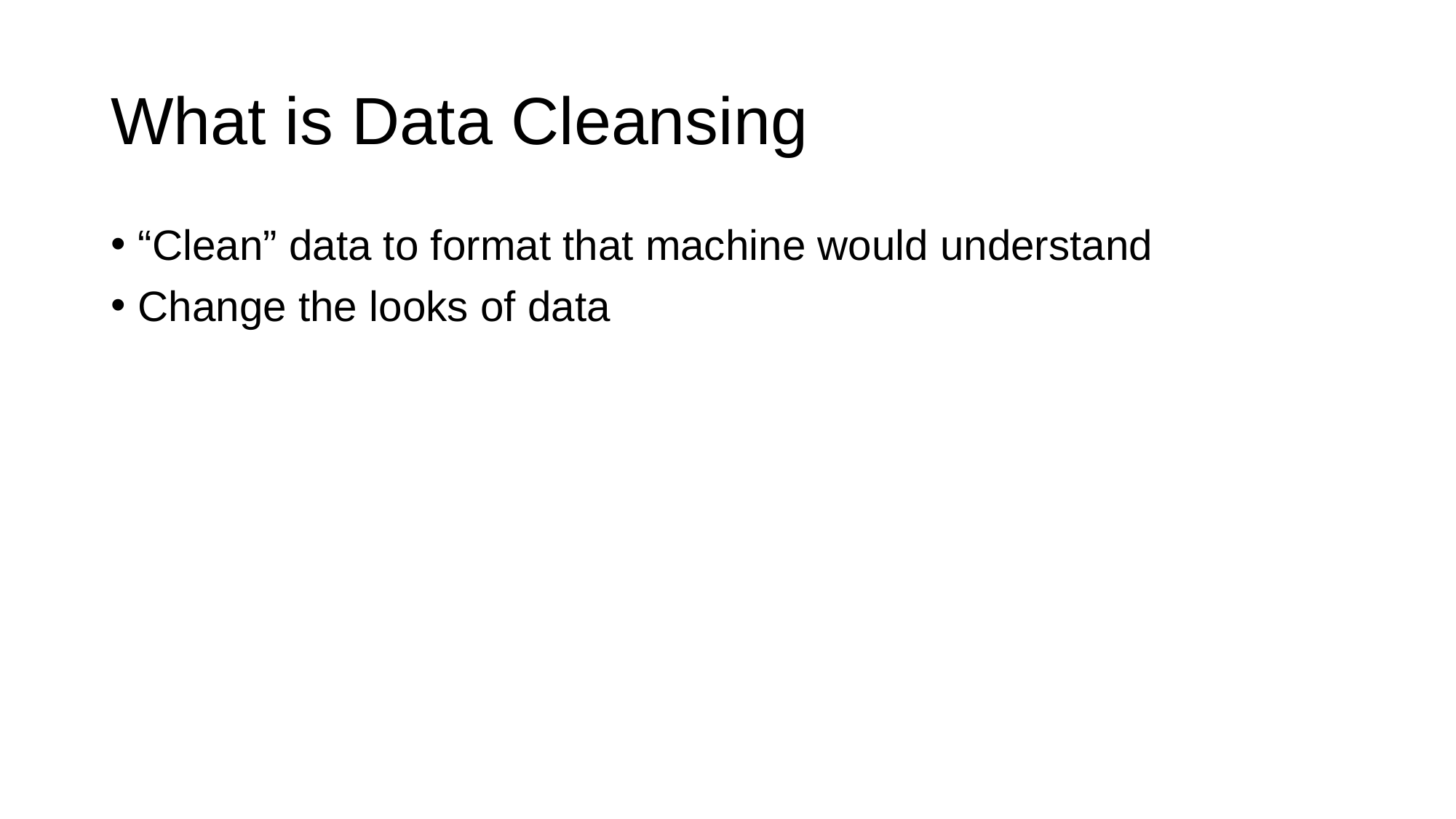

# What is Data Cleansing
“Clean” data to format that machine would understand
Change the looks of data